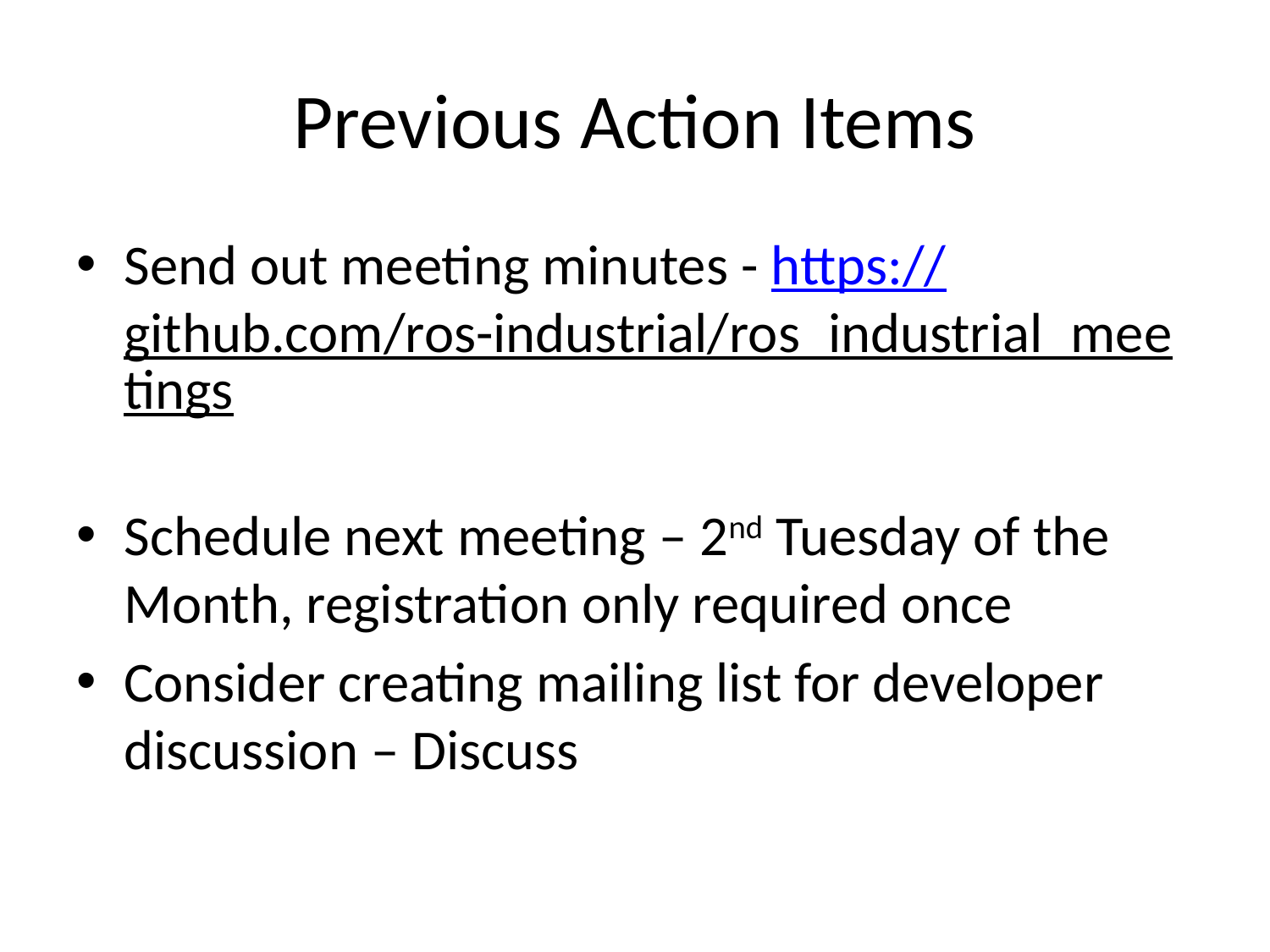

# Previous Action Items
Send out meeting minutes - https://github.com/ros-industrial/ros_industrial_meetings
Schedule next meeting – 2nd Tuesday of the Month, registration only required once
Consider creating mailing list for developer discussion – Discuss